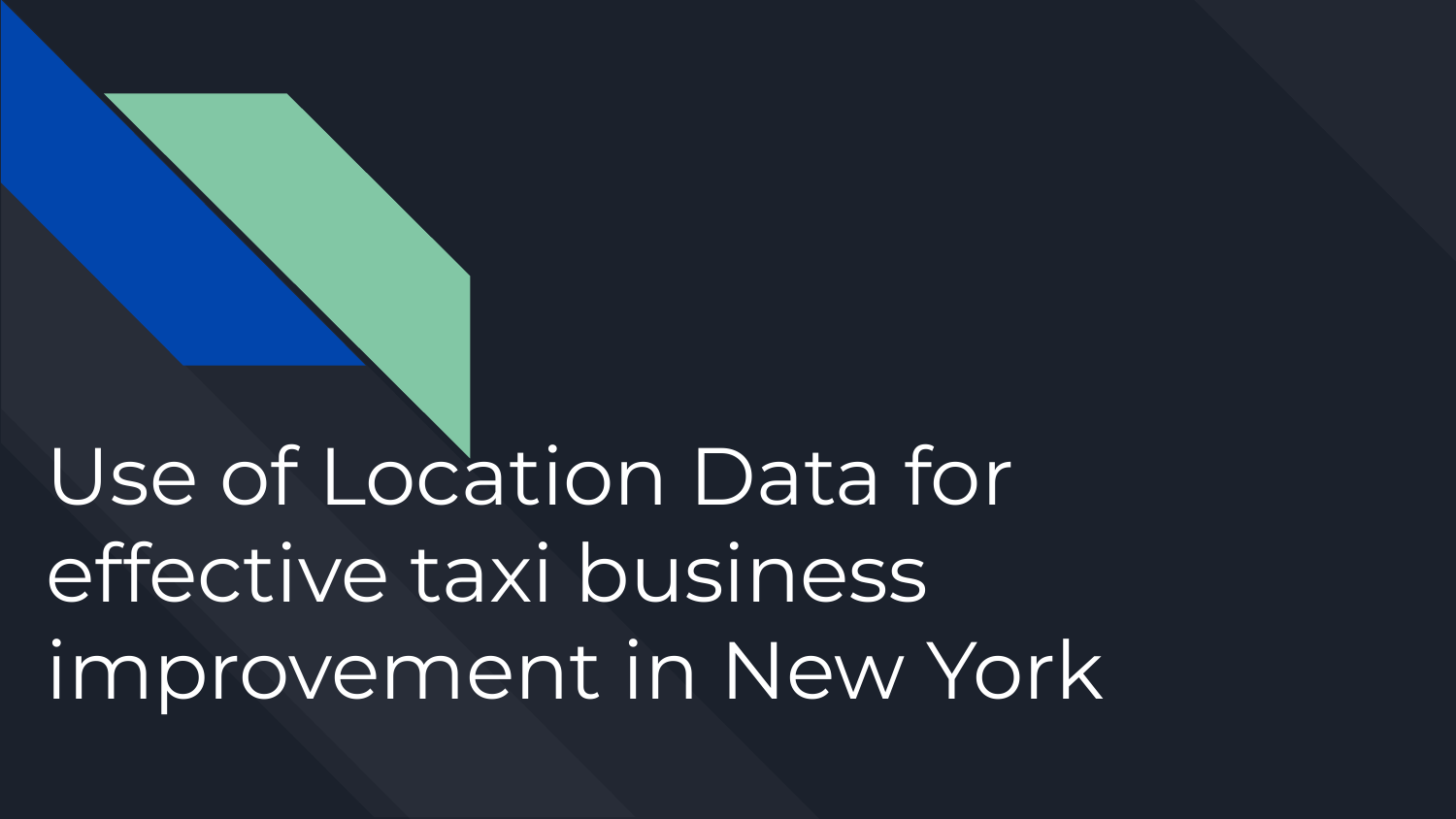

# Use of Location Data for effective taxi business improvement in New York